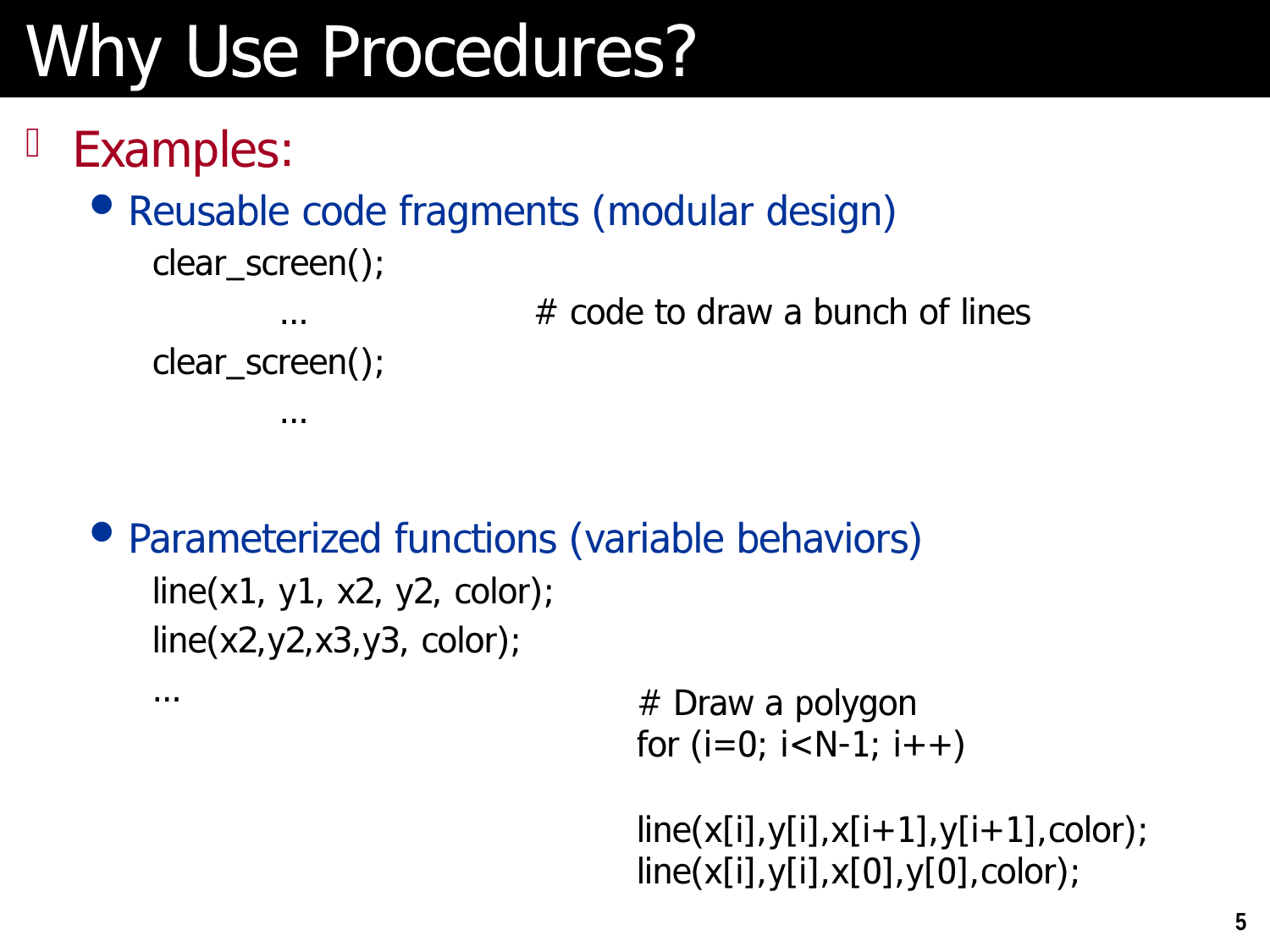

# Why Use Procedures?
Examples:
Reusable code fragments (modular design)
clear_screen();
	…		# code to draw a bunch of lines
clear_screen();
	…

Parameterized functions (variable behaviors)
line(x1, y1, x2, y2, color);
line(x2,y2,x3,y3, color);
…

# Draw a polygon
for (i=0; i<N-1; i++)
	line(x[i],y[i],x[i+1],y[i+1],color);
line(x[i],y[i],x[0],y[0],color);
5